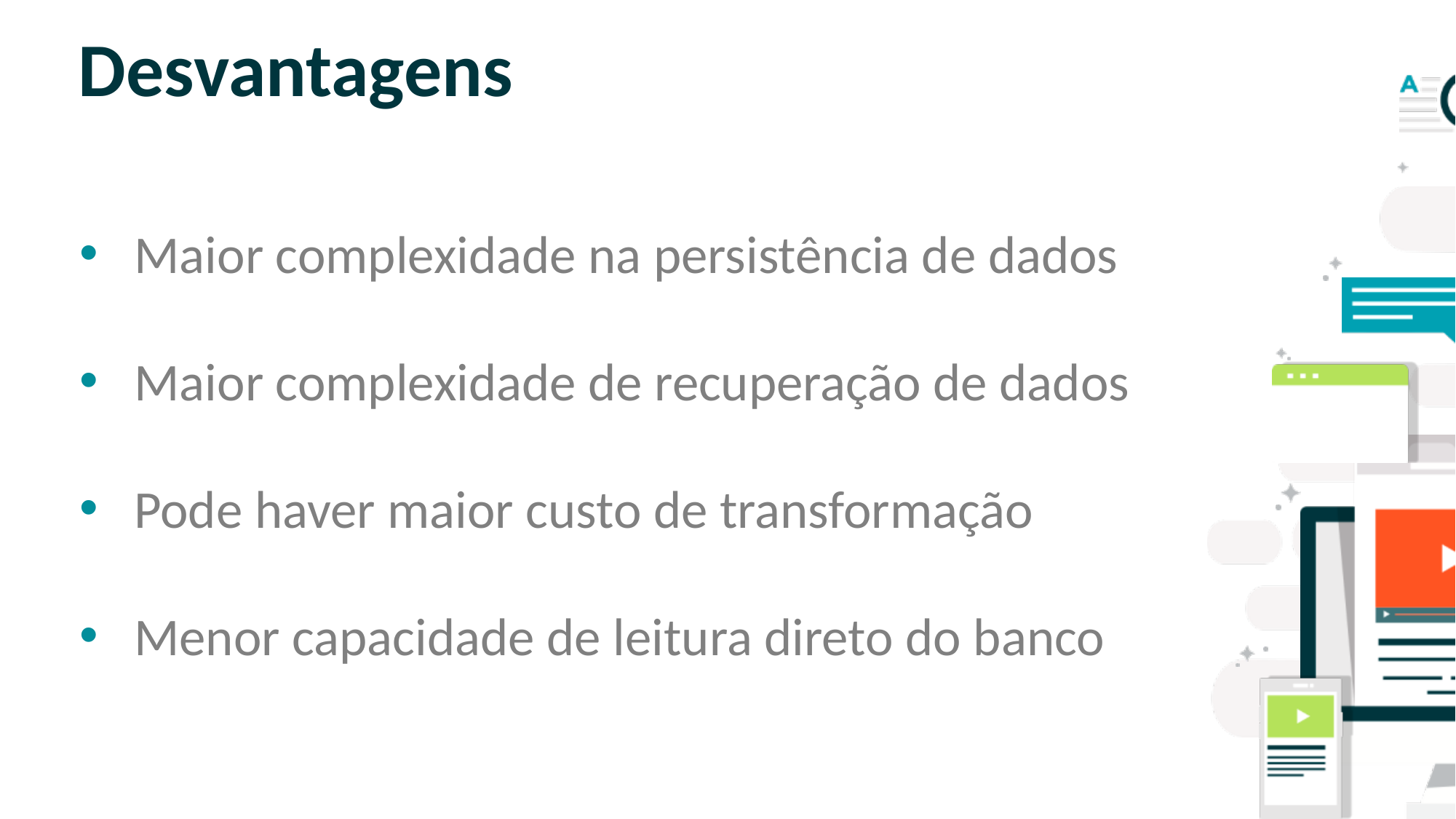

# Desvantagens
Maior complexidade na persistência de dados

Maior complexidade de recuperação de dados

Pode haver maior custo de transformação

Menor capacidade de leitura direto do banco